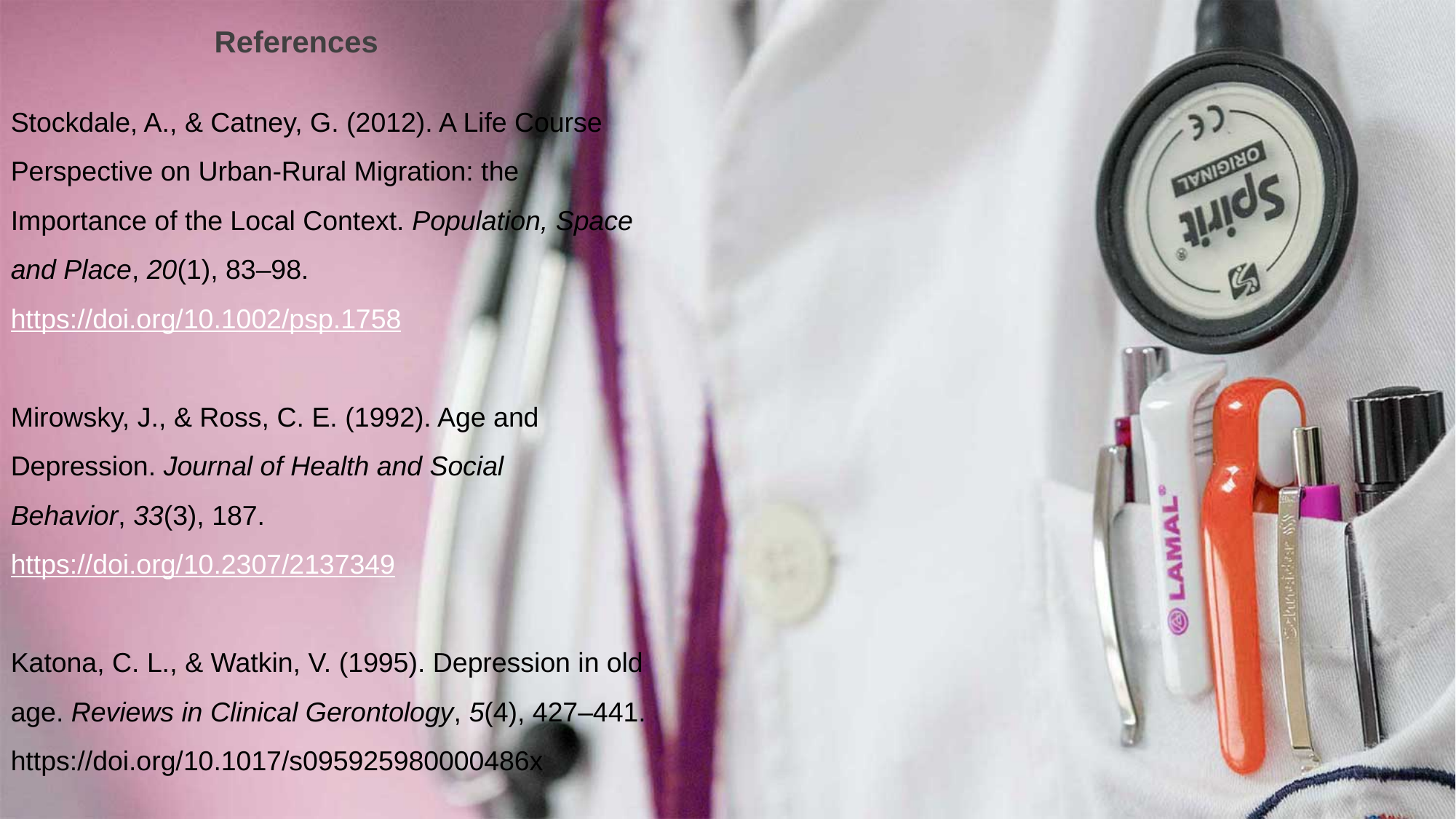

References
Stockdale, A., & Catney, G. (2012). A Life Course Perspective on Urban-Rural Migration: the Importance of the Local Context. Population, Space and Place, 20(1), 83–98. https://doi.org/10.1002/psp.1758

Mirowsky, J., & Ross, C. E. (1992). Age and Depression. Journal of Health and Social Behavior, 33(3), 187. https://doi.org/10.2307/2137349

Katona, C. L., & Watkin, V. (1995). Depression in old age. Reviews in Clinical Gerontology, 5(4), 427–441. https://doi.org/10.1017/s095925980000486x